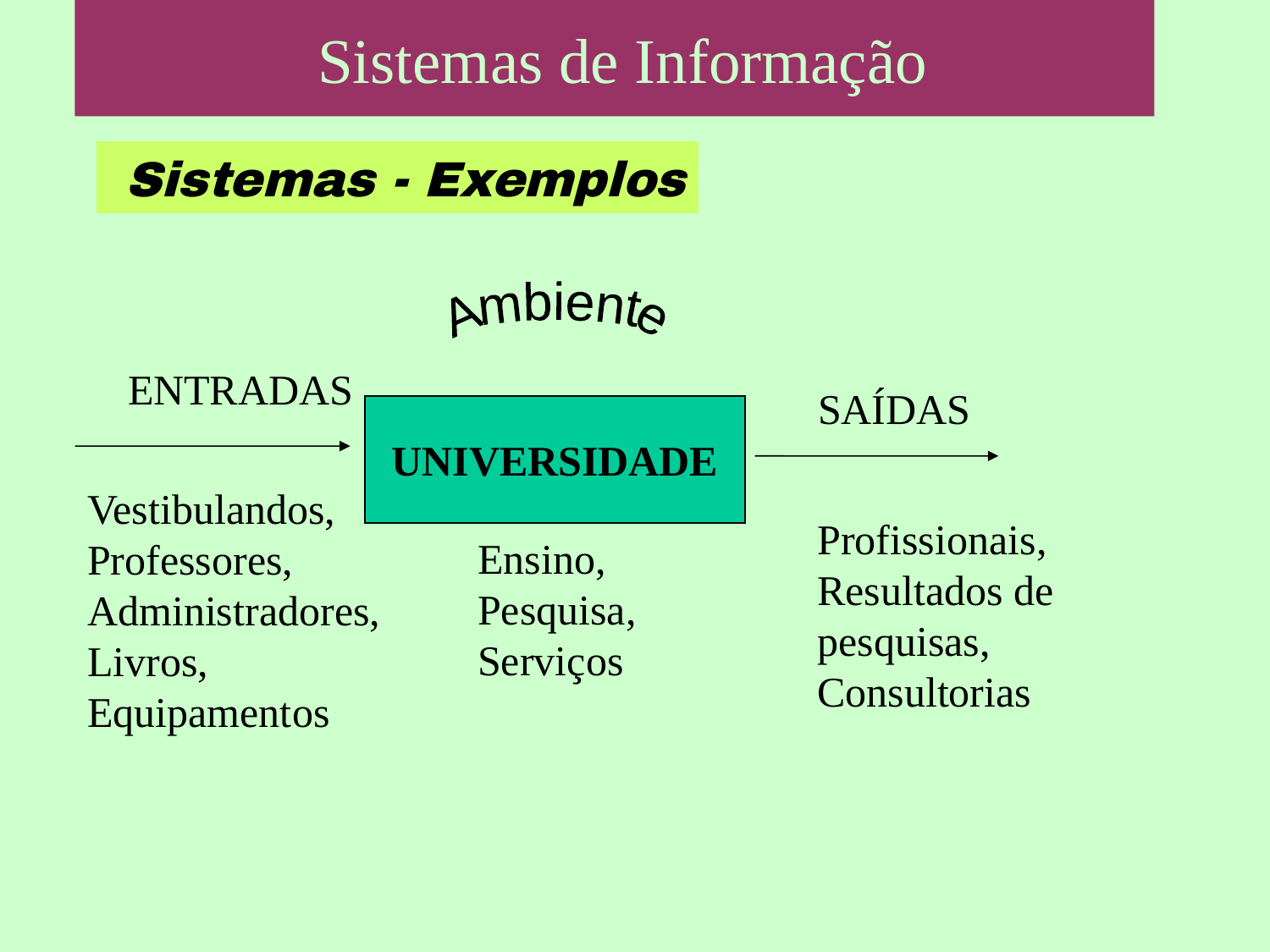

Sistemas de Informação
 Sistemas - Exemplos
Ambiente
ENTRADAS
SAÍDAS
UNIVERSIDADE

Vestibulandos,
Professores,
Administradores,
Livros,
Equipamentos
Profissionais,
Resultados de
pesquisas,
Consultorias
Ensino,
Pesquisa,
Serviços